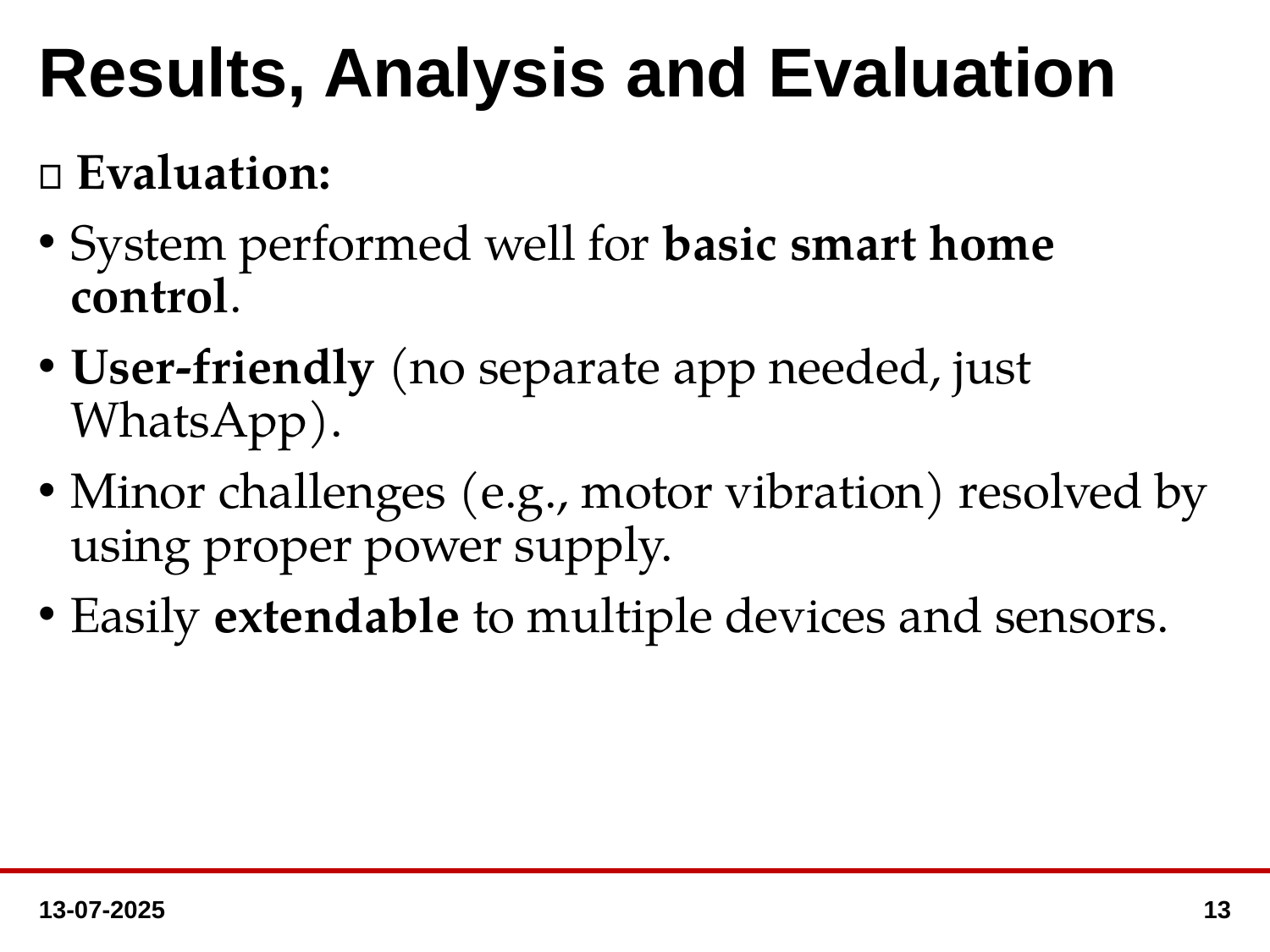

# Results, Analysis and Evaluation
🧪 Evaluation:
System performed well for basic smart home control.
User-friendly (no separate app needed, just WhatsApp).
Minor challenges (e.g., motor vibration) resolved by using proper power supply.
Easily extendable to multiple devices and sensors.

13-07-2025
13